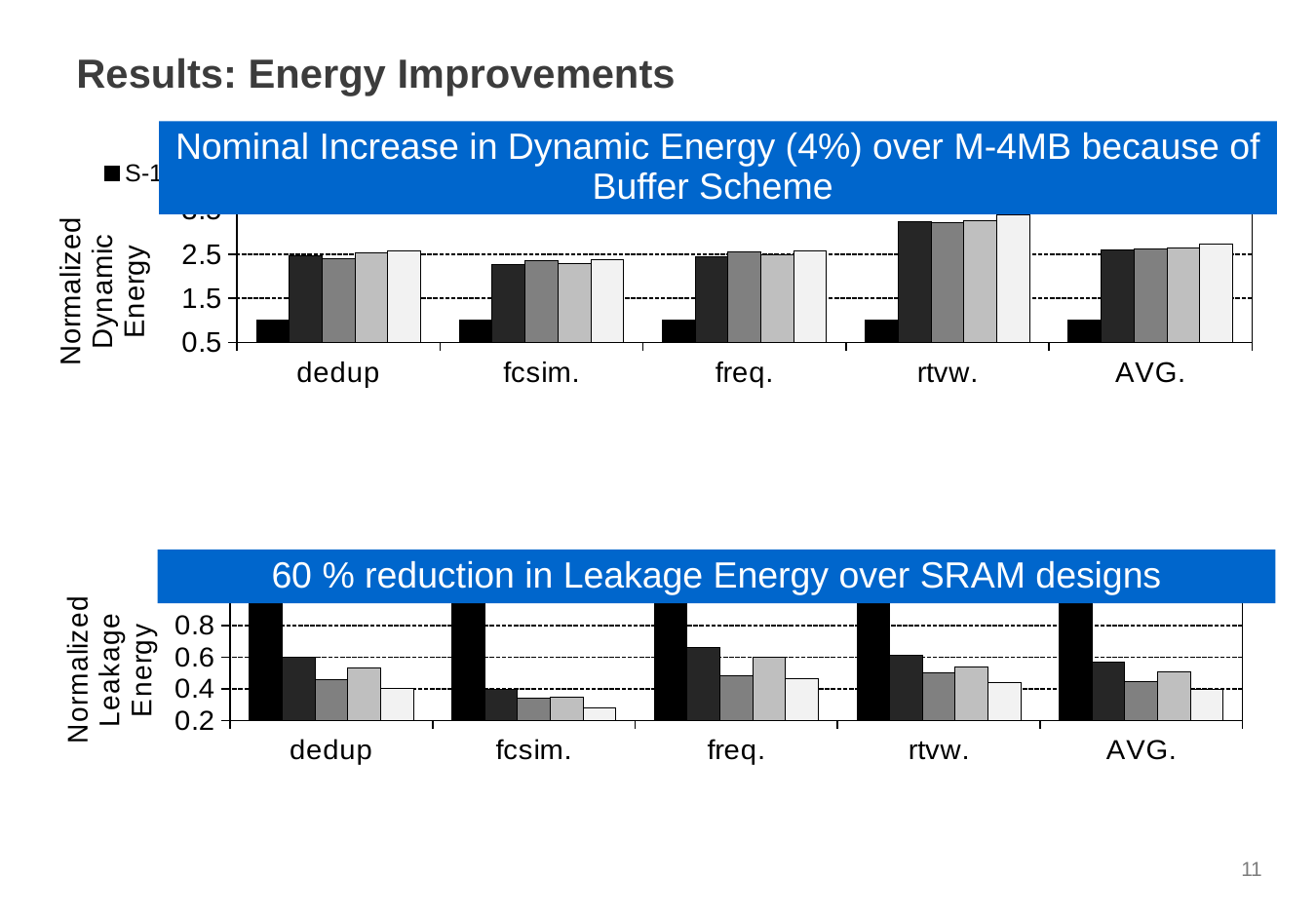

# Results: Energy Improvements
Nominal Increase in Dynamic Energy (4%) over M-4MB because of Buffer Scheme

### Chart

| Category | S-1MB | M-4MB | Volatile M-4MB(1sec) | Volatile M-4MB(10ms) | Revived M-4MB(10ms) |
|---|---|---|---|---|---|
| dedup | 1.0 | 2.4526359606343378 | 2.394057853374316 | 2.531016364341094 | 2.581252088771038 |
| fcsim. | 1.0 | 2.2565514976756877 | 2.344261419648793 | 2.2775263014311458 | 2.371654879985257 |
| freq. | 1.0 | 2.443753646665787 | 2.544801408508134 | 2.476951051605713 | 2.577723335473369 |
| rtvw. | 1.0 | 3.227422469165897 | 3.212055999999854 | 3.263351432905681 | 3.379176419134827 |
| AVG. | 1.0 | 2.5950908935354287 | 2.6237941703827947 | 2.6372112875709184 | 2.72745168084114 |
60 % reduction in Leakage Energy over SRAM designs

### Chart

| Category | S-1MB | M-4MB | Volatile M-4MB(1sec) | Volatile M-4MB(10ms) | Revived M-4MB(10ms) |
|---|---|---|---|---|---|
| dedup | 1.0 | 0.5982045872599765 | 0.45784696308911454 | 0.5351078242018896 | 0.40108604307091333 |
| fcsim. | 1.0 | 0.39847553829690147 | 0.341491277612326 | 0.34966533181179 | 0.27834581138577946 |
| freq. | 1.0 | 0.6625312361470149 | 0.4848116189209605 | 0.6028709009087156 | 0.46305608915040847 |
| rtvw. | 1.0 | 0.6117500724724052 | 0.4993988031735175 | 0.5379446160434869 | 0.4369718139687195 |
| AVG. | 1.0 | 0.5677403585440773 | 0.44588716569898046 | 0.5063971682414652 | 0.394864939393957 |
11